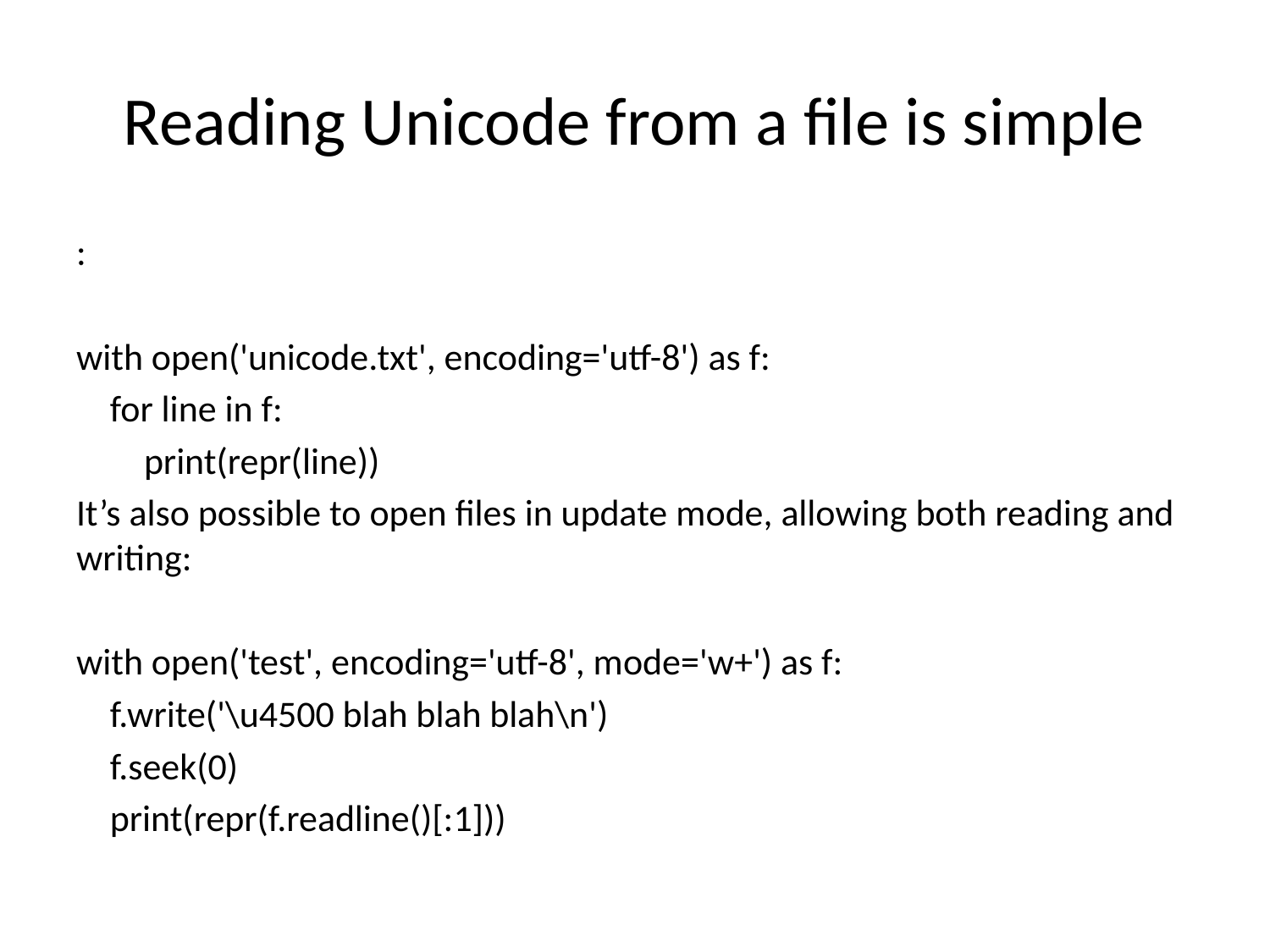

# Reading Unicode from a file is simple
:

with open('unicode.txt', encoding='utf-8') as f:
    for line in f:
        print(repr(line))
It’s also possible to open files in update mode, allowing both reading and writing:

with open('test', encoding='utf-8', mode='w+') as f:
    f.write('\u4500 blah blah blah\n')
    f.seek(0)
    print(repr(f.readline()[:1]))